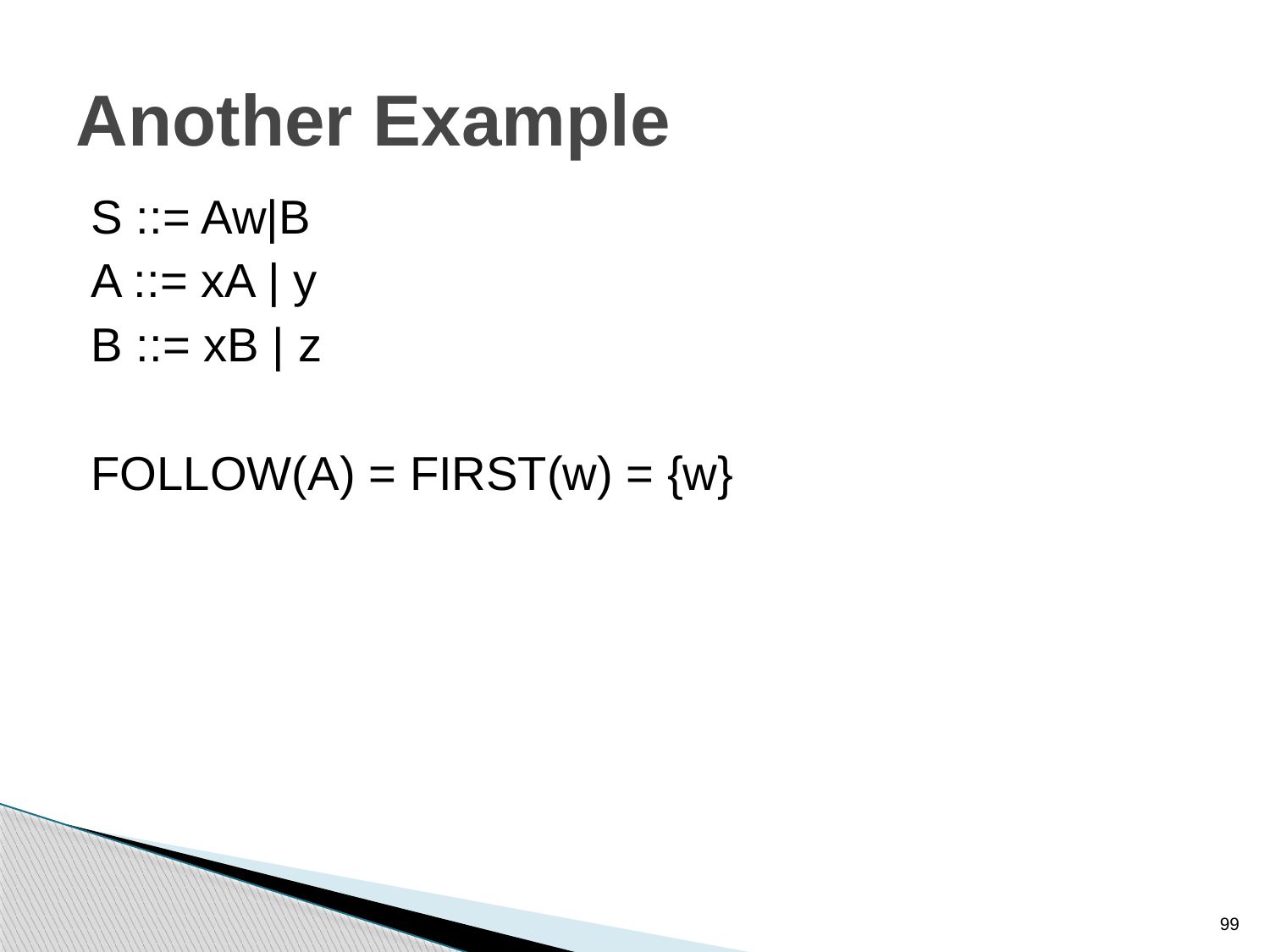

# Another Example
S ::= Aw|B
A ::= xA | y
B ::= xB | z

FOLLOW(A) = FIRST(w) = {w}

99